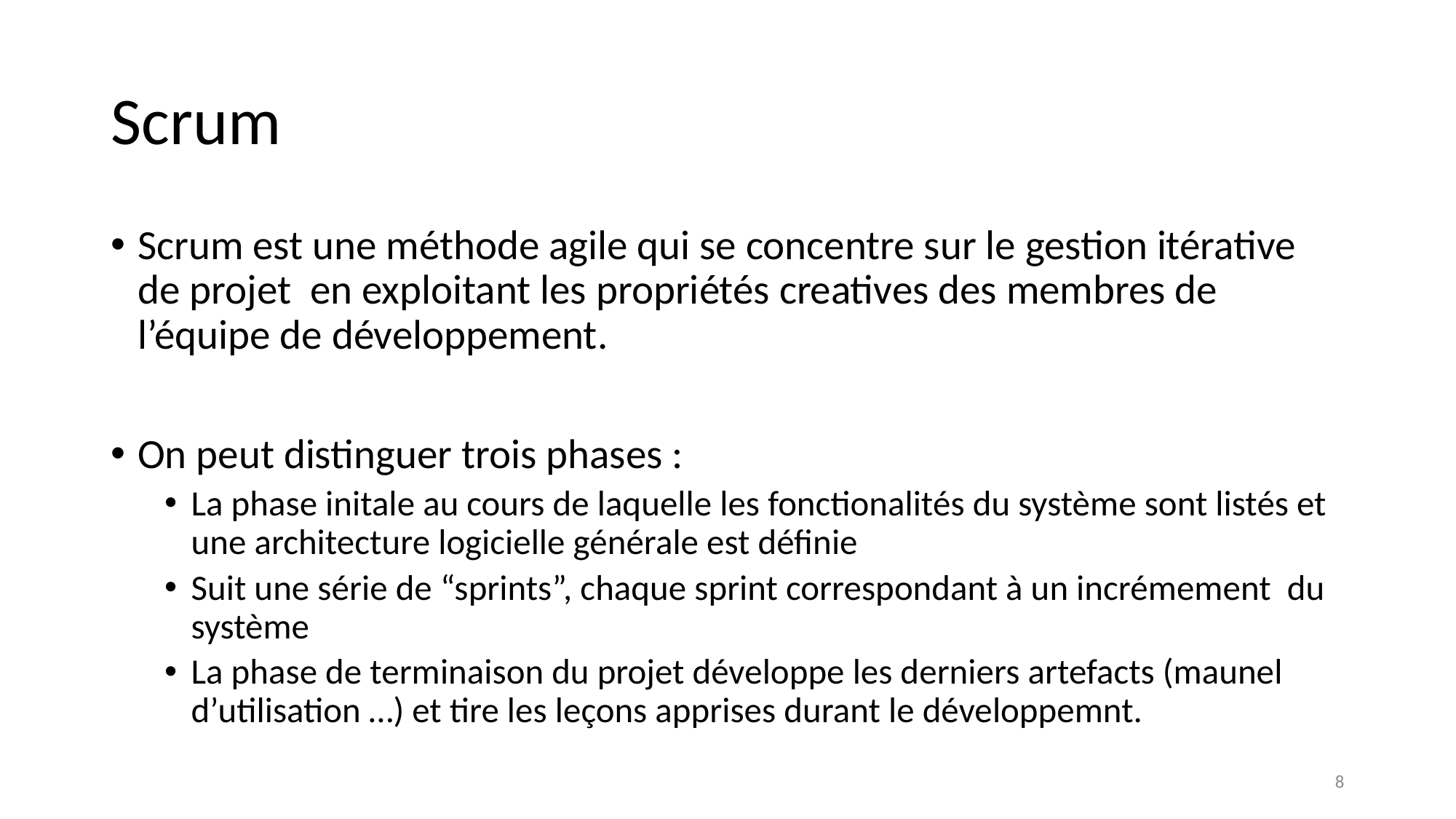

# Scrum
Scrum est une méthode agile qui se concentre sur le gestion itérative de projet  en exploitant les propriétés creatives des membres de l’équipe de développement.

On peut distinguer trois phases :
La phase initale au cours de laquelle les fonctionalités du système sont listés et une architecture logicielle générale est définie
Suit une série de “sprints”, chaque sprint correspondant à un incrémement  du système
La phase de terminaison du projet développe les derniers artefacts (maunel d’utilisation …) et tire les leçons apprises durant le développemnt.

8